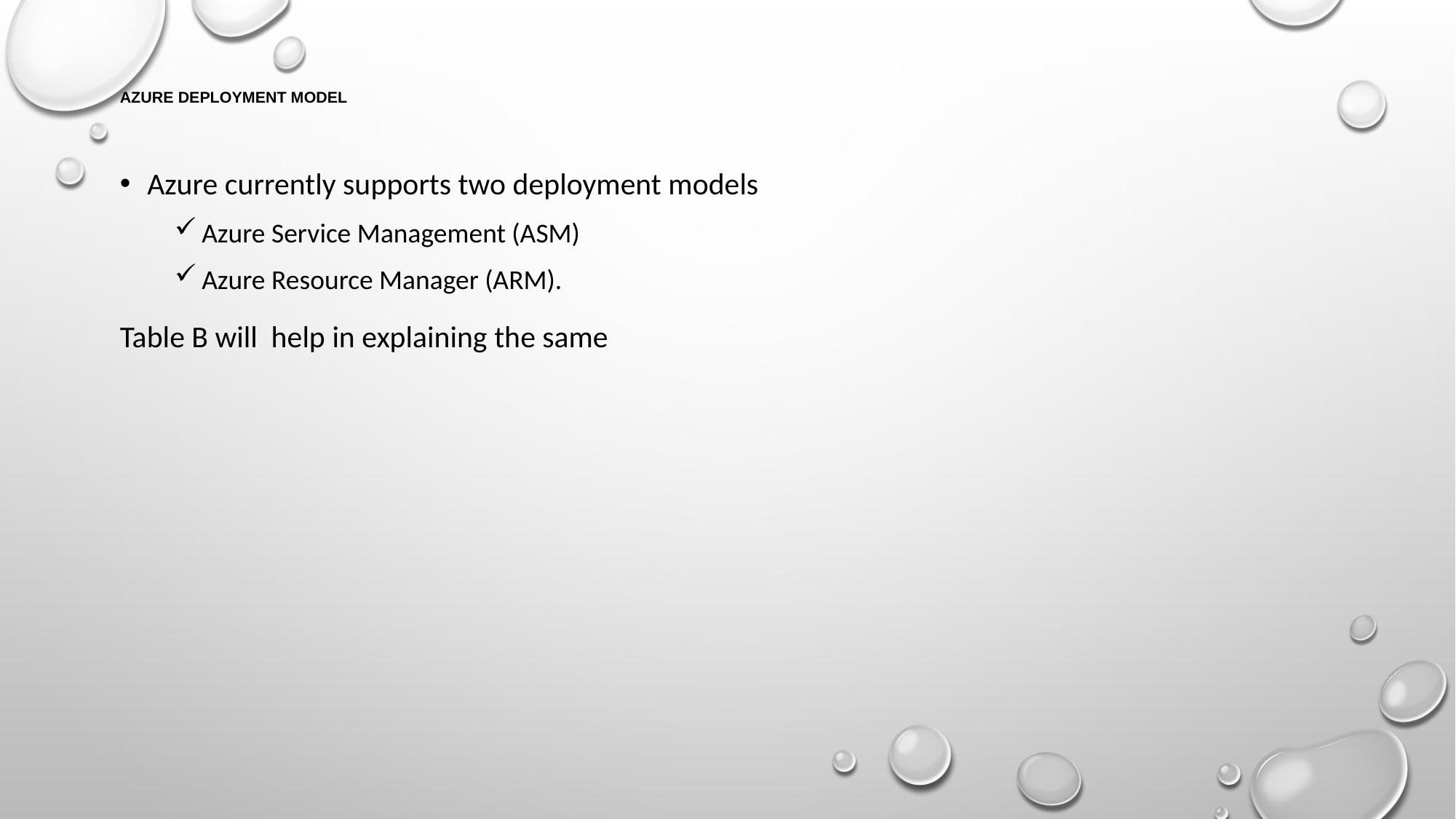

# Azure deployment model
Azure currently supports two deployment models
Azure Service Management (ASM)
Azure Resource Manager (ARM).
Table B will  help in explaining the same